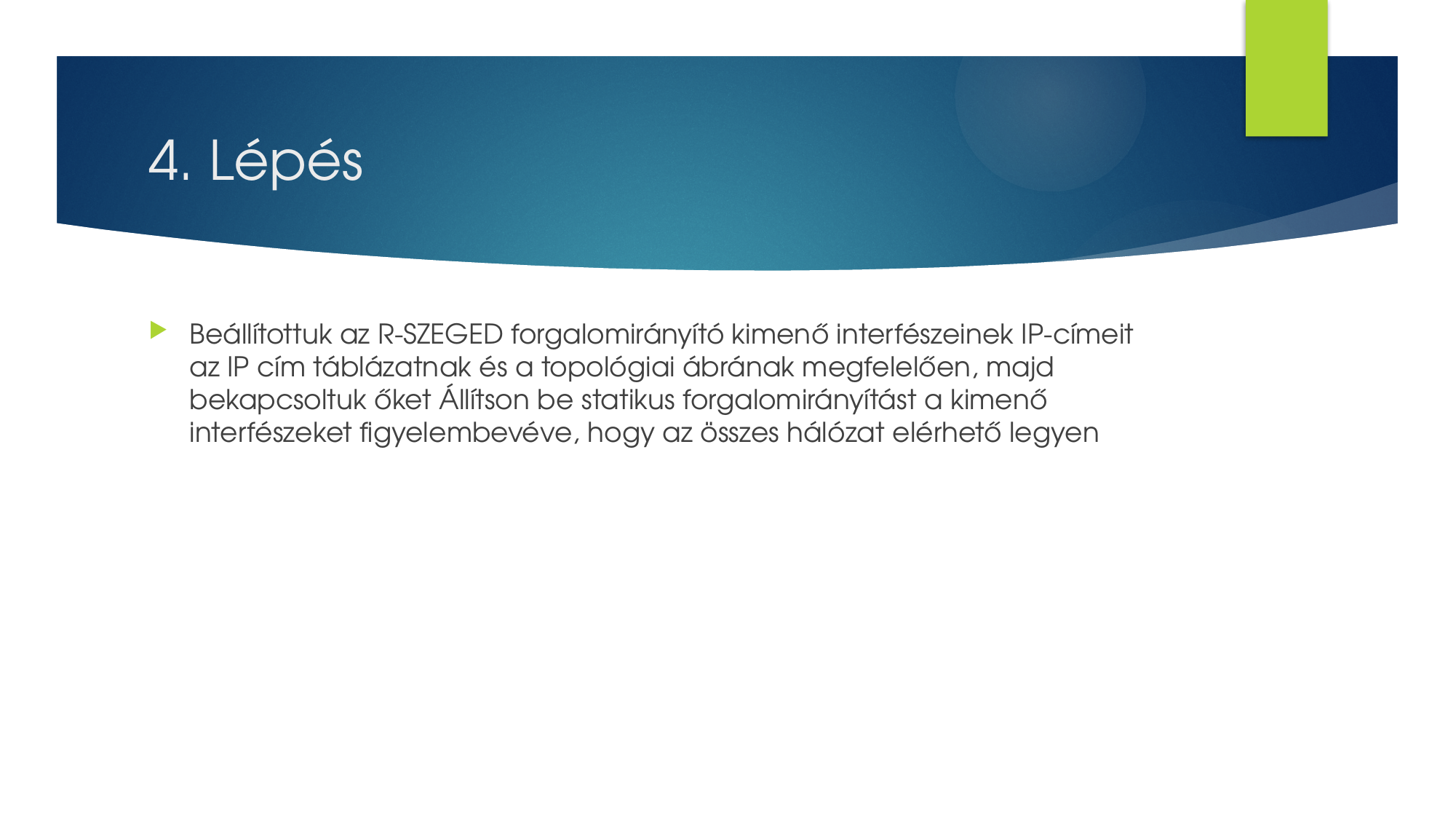

# 4. Lépés
Beállítottuk az R-SZEGED forgalomirányító kimenő interfészeinek IP-címeit az IP cím táblázatnak és a topológiai ábrának megfelelően, majd bekapcsoltuk őket Állítson be statikus forgalomirányítást a kimenő interfészeket figyelembevéve, hogy az összes hálózat elérhető legyen